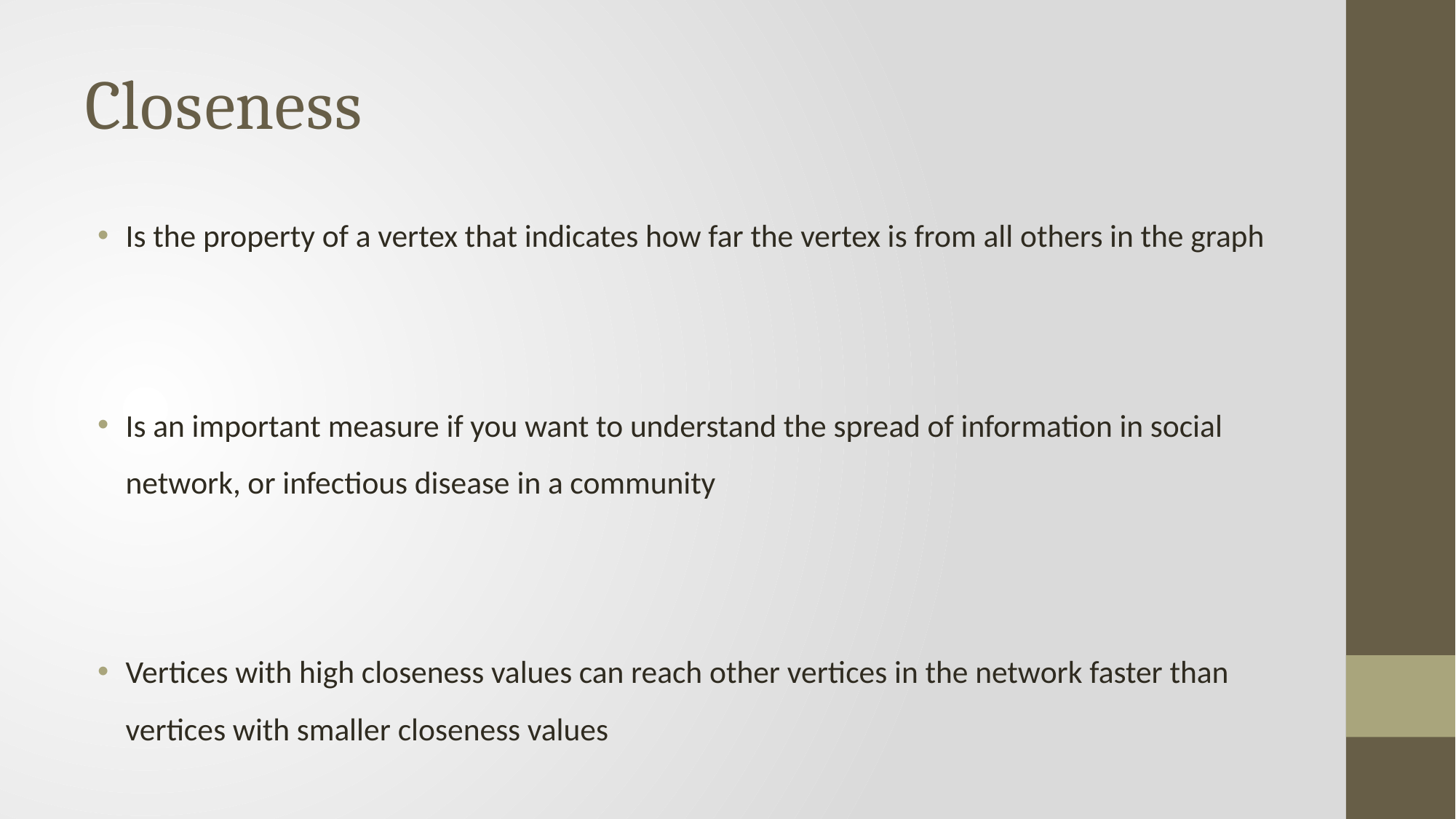

# Closeness
Is the property of a vertex that indicates how far the vertex is from all others in the graph

Is an important measure if you want to understand the spread of information in social network, or infectious disease in a community

Vertices with high closeness values can reach other vertices in the network faster than vertices with smaller closeness values